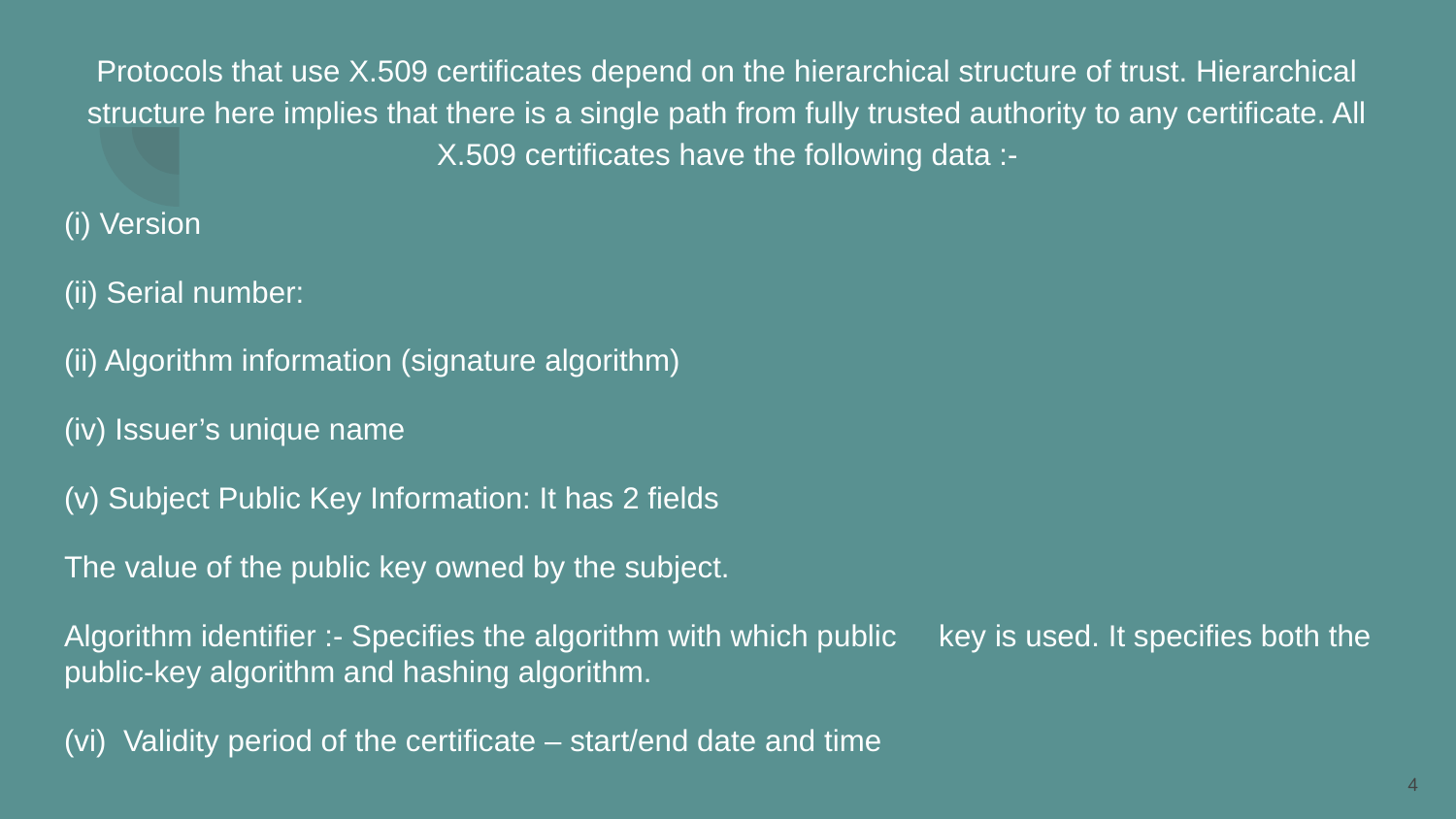

Protocols that use X.509 certificates depend on the hierarchical structure of trust. Hierarchical structure here implies that there is a single path from fully trusted authority to any certificate. All X.509 certificates have the following data :-
(i) Version
(ii) Serial number:
(ii) Algorithm information (signature algorithm)
(iv) Issuer’s unique name
(v) Subject Public Key Information: It has 2 fields
The value of the public key owned by the subject.
Algorithm identifier :- Specifies the algorithm with which public     key is used. It specifies both the public-key algorithm and hashing algorithm.
(vi)  Validity period of the certificate – start/end date and time

4